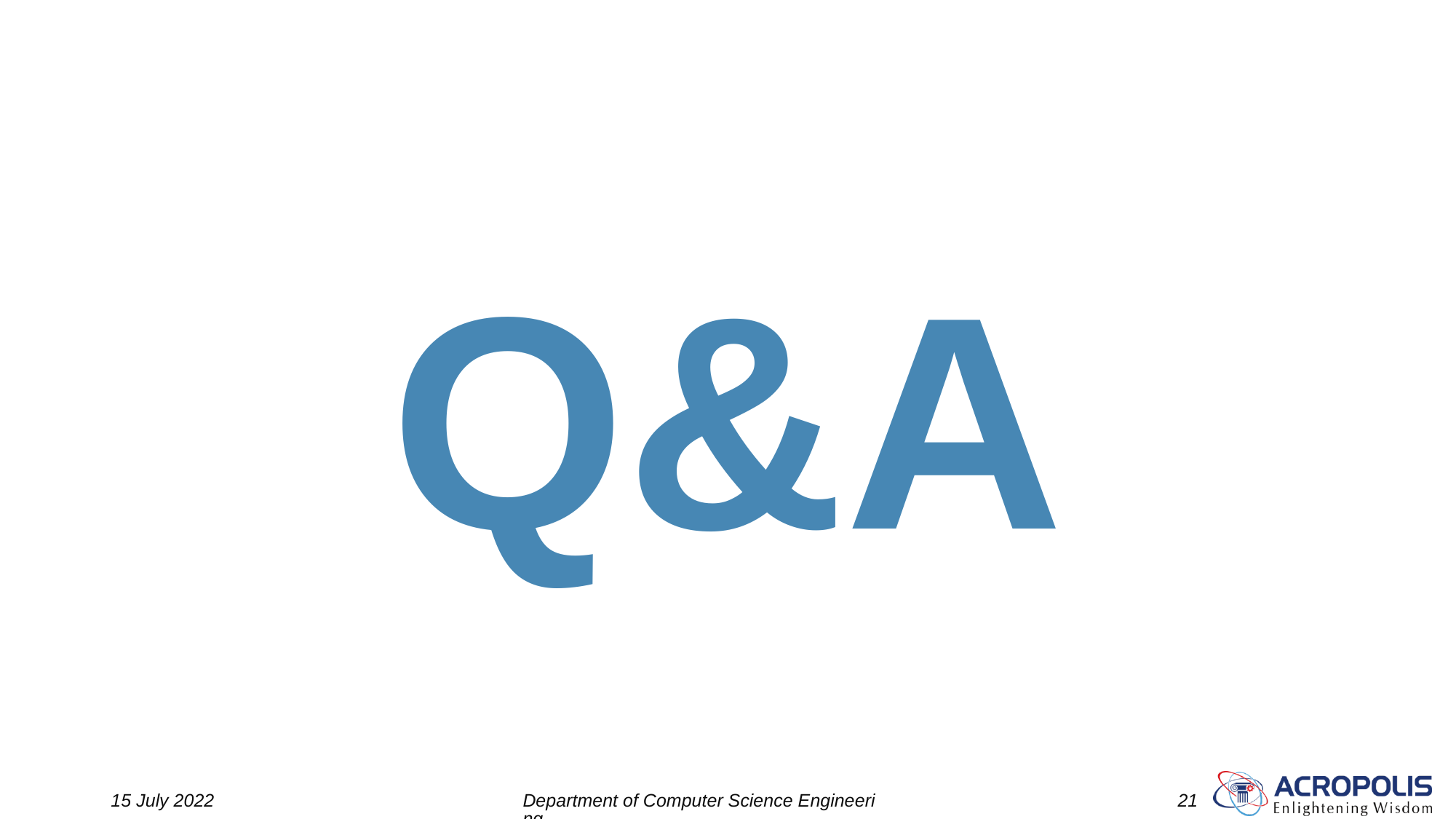

Q&A
15 July 2022
Department of Computer Science Engineering
21